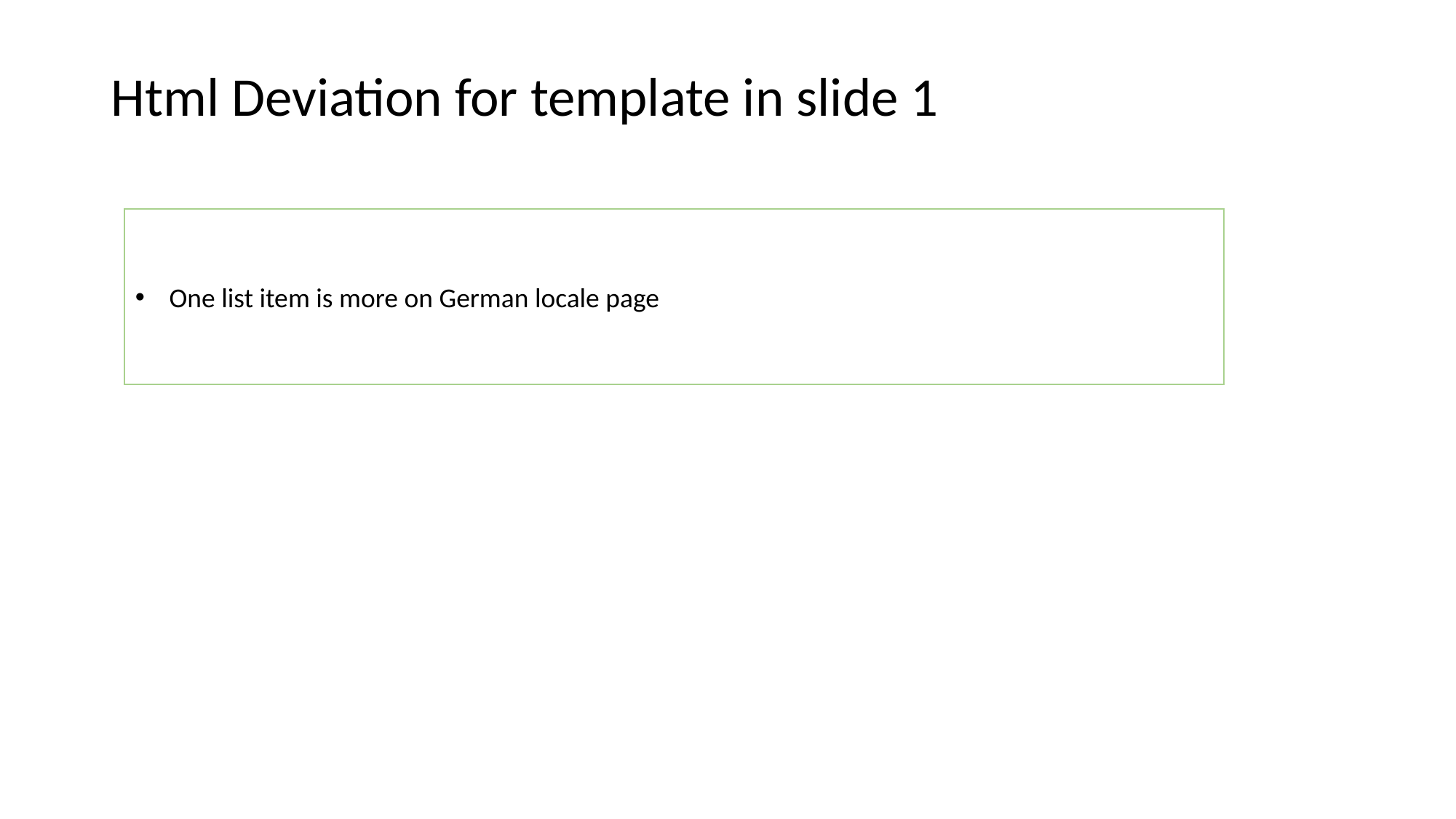

# Html Deviation for template in slide 1
One list item is more on German locale page